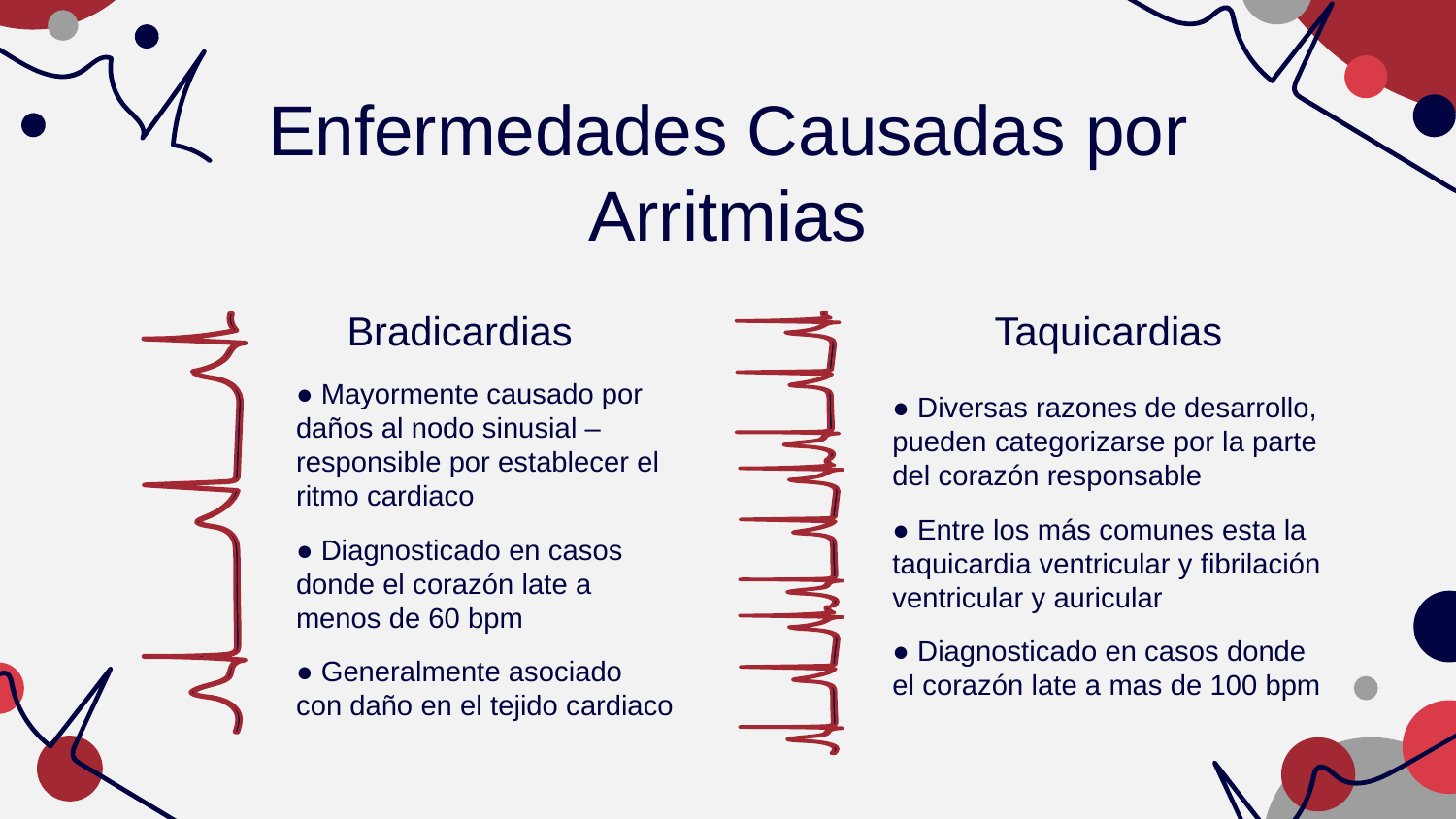

# Enfermedades Causadas por Arritmias
Bradicardias

Taquicardias

● Mayormente causado por daños al nodo sinusial – responsible por establecer el ritmo cardiaco
● Diagnosticado en casos donde el corazón late a menos de 60 bpm
● Generalmente asociado con daño en el tejido cardiaco
● Diversas razones de desarrollo, pueden categorizarse por la parte del corazón responsable
● Entre los más comunes esta la taquicardia ventricular y fibrilación ventricular y auricular
● Diagnosticado en casos donde el corazón late a mas de 100 bpm